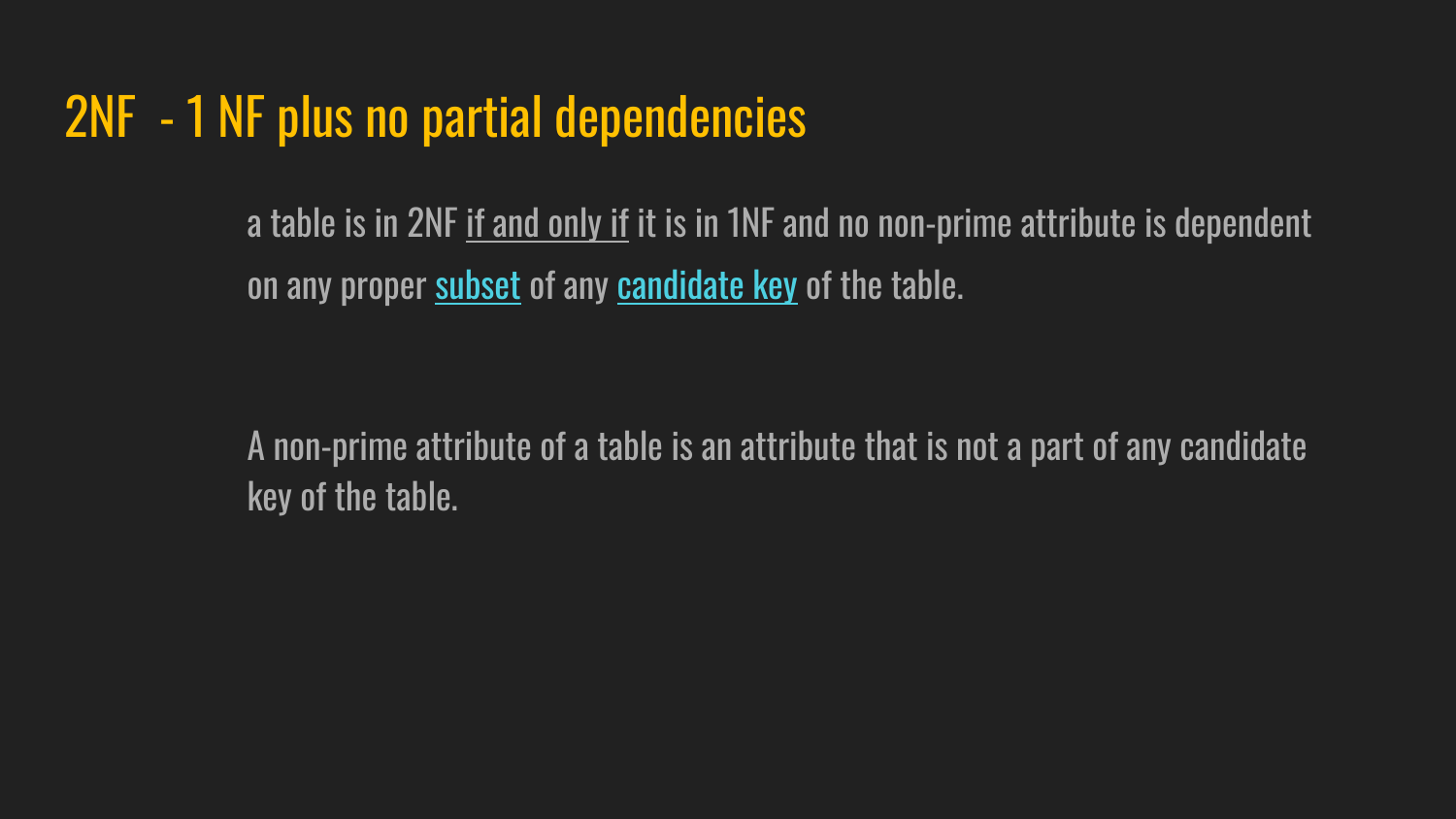

# 2NF  - 1 NF plus no partial dependencies
a table is in 2NF if and only if it is in 1NF and no non-prime attribute is dependent on any proper subset of any candidate key of the table.

A non-prime attribute of a table is an attribute that is not a part of any candidate key of the table.